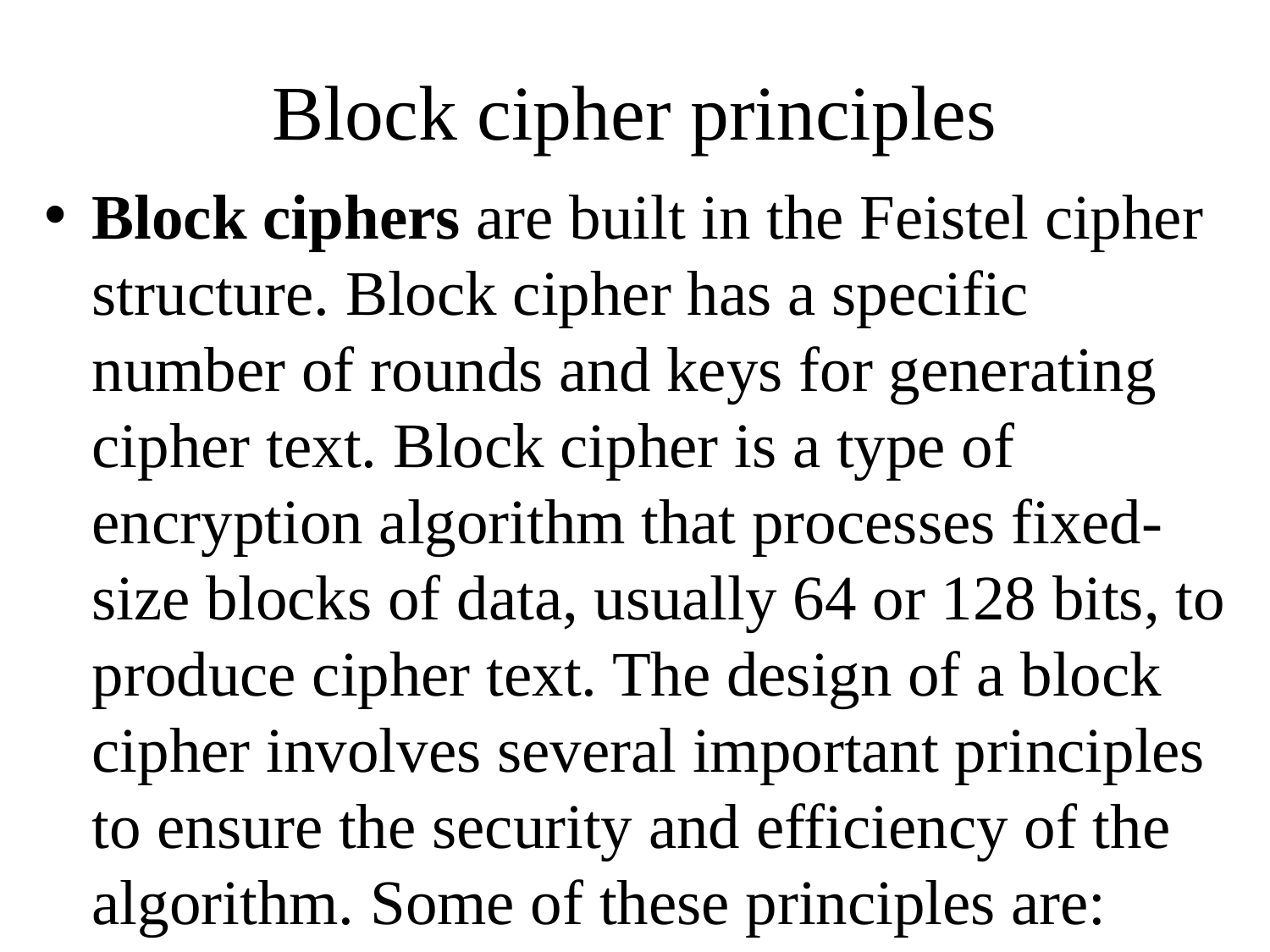

# Block cipher principles
Block ciphers are built in the Feistel cipher structure. Block cipher has a specific number of rounds and keys for generating cipher text. Block cipher is a type of encryption algorithm that processes fixed-size blocks of data, usually 64 or 128 bits, to produce cipher text. The design of a block cipher involves several important principles to ensure the security and efficiency of the algorithm. Some of these principles are: